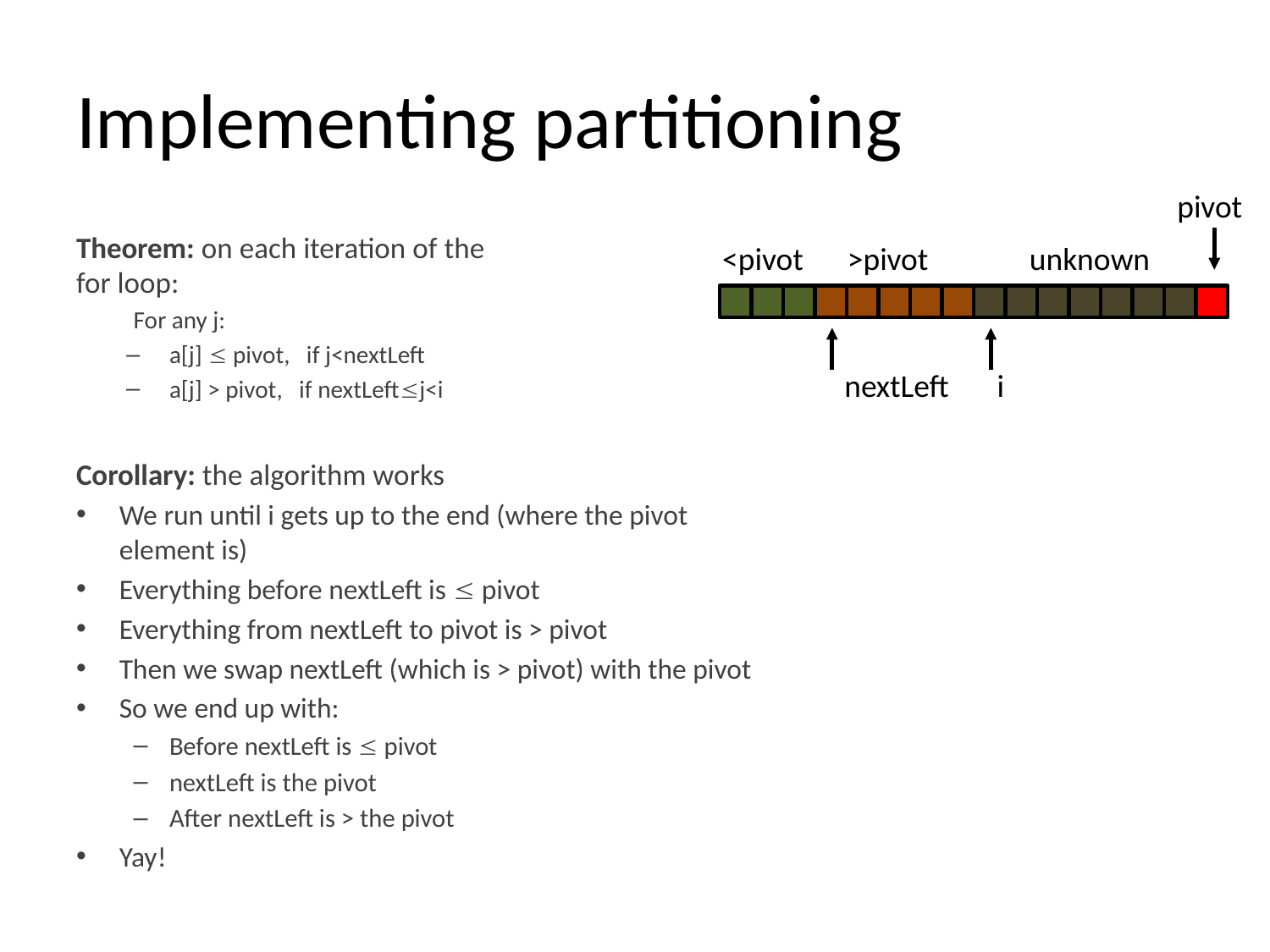

# Implementing partitioning
pivot
Theorem: on each iteration of the
for loop:
For any j:
a[j] ≤ pivot,   if j<nextLeft
a[j] > pivot,   if nextLeft≤j<i

Corollary: the algorithm works
We run until i gets up to the end (where the pivot element is)
Everything before nextLeft is ≤ pivot
Everything from nextLeft to pivot is > pivot
Then we swap nextLeft (which is > pivot) with the pivot
So we end up with:
Before nextLeft is ≤ pivot
nextLeft is the pivot
After nextLeft is > the pivot
Yay!
<pivot
>pivot
unknown

nextLeft
i